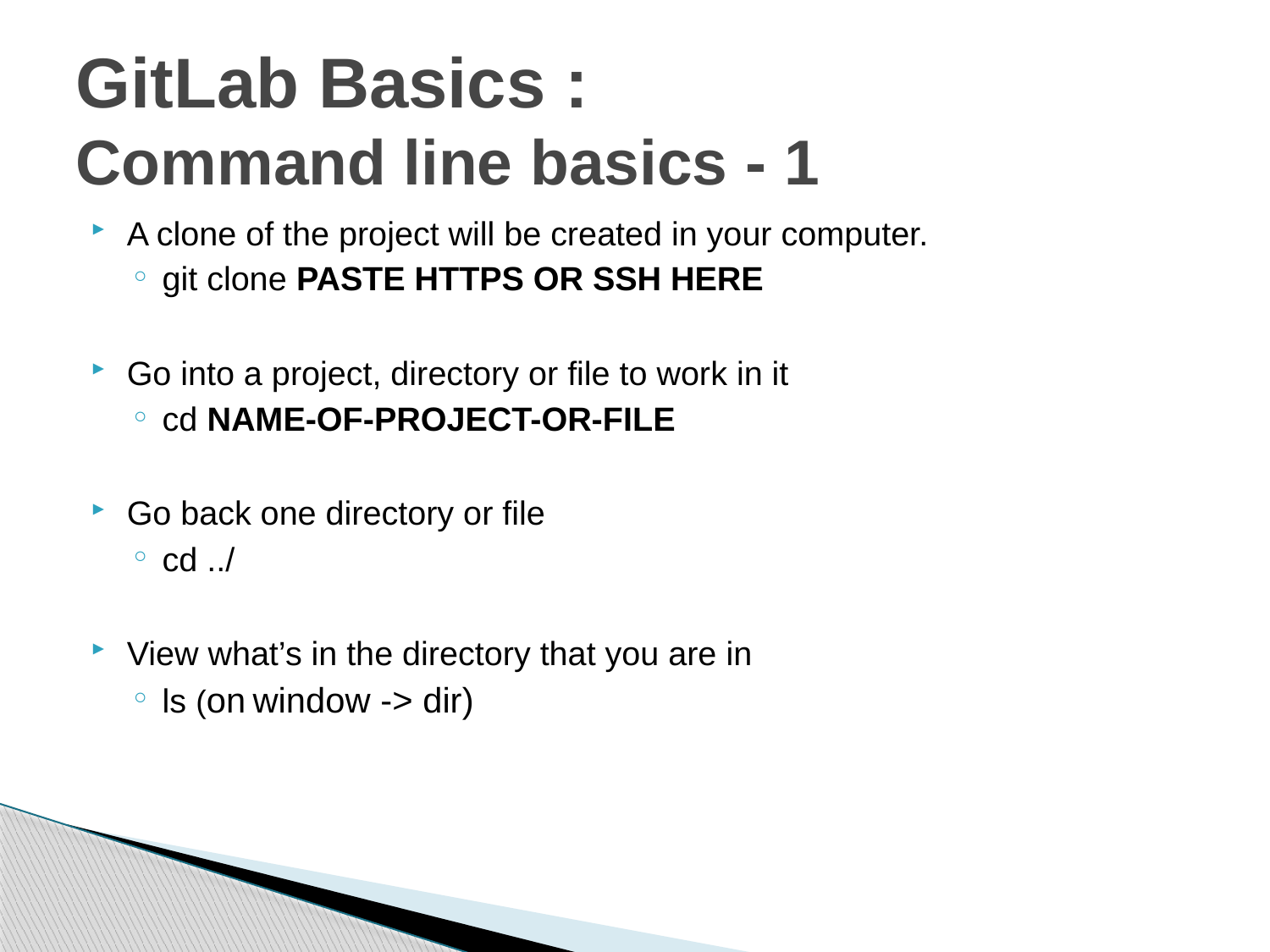

# GitLab Basics : Command line basics - 1
A clone of the project will be created in your computer.
git clone PASTE HTTPS OR SSH HERE

Go into a project, directory or file to work in it
cd NAME-OF-PROJECT-OR-FILE

Go back one directory or file
cd ../

View what’s in the directory that you are in
ls (on window -> dir)